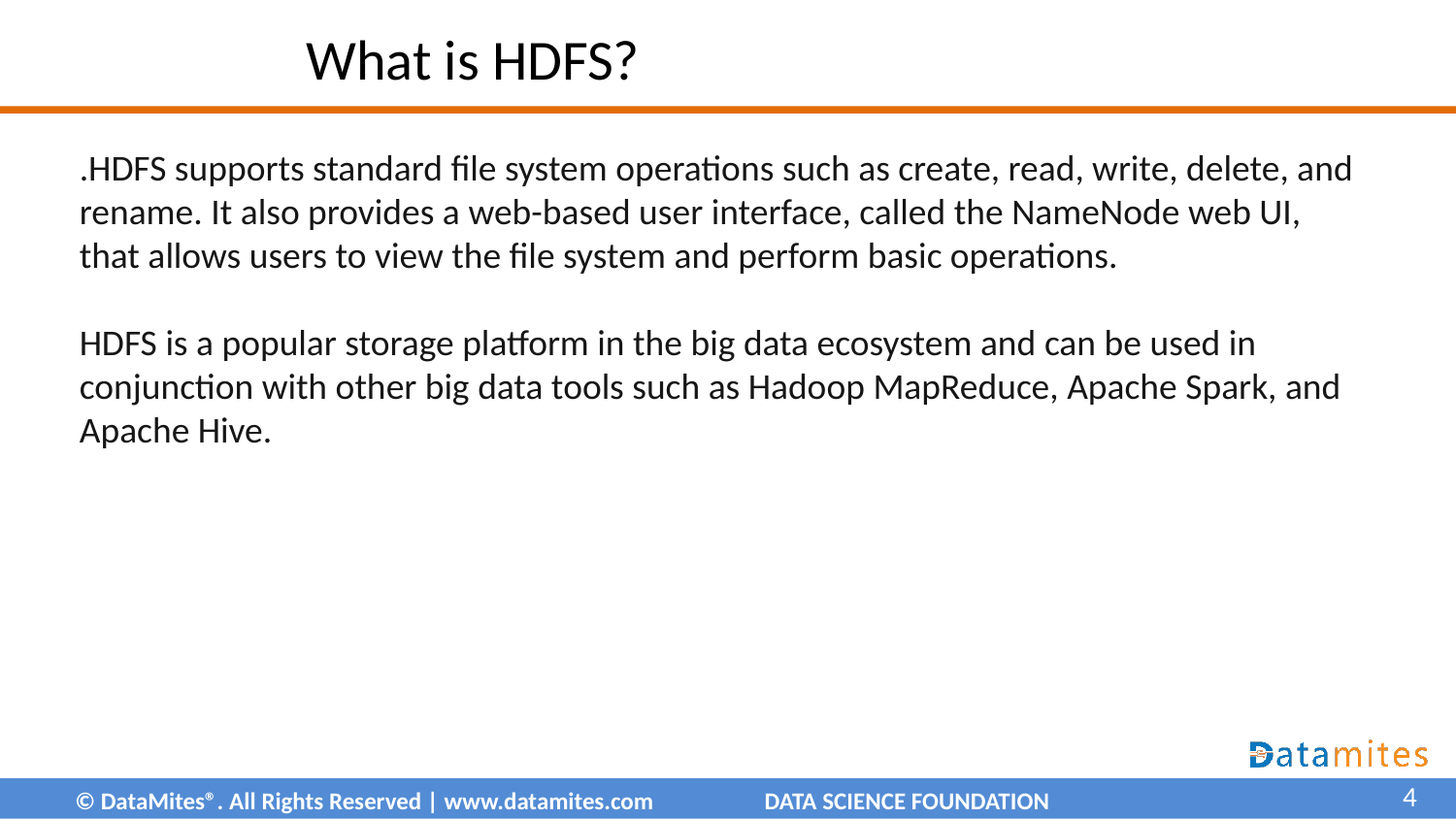

# What is HDFS?
.HDFS supports standard file system operations such as create, read, write, delete, and rename. It also provides a web-based user interface, called the NameNode web UI, that allows users to view the file system and perform basic operations.

HDFS is a popular storage platform in the big data ecosystem and can be used in conjunction with other big data tools such as Hadoop MapReduce, Apache Spark, and Apache Hive.
4